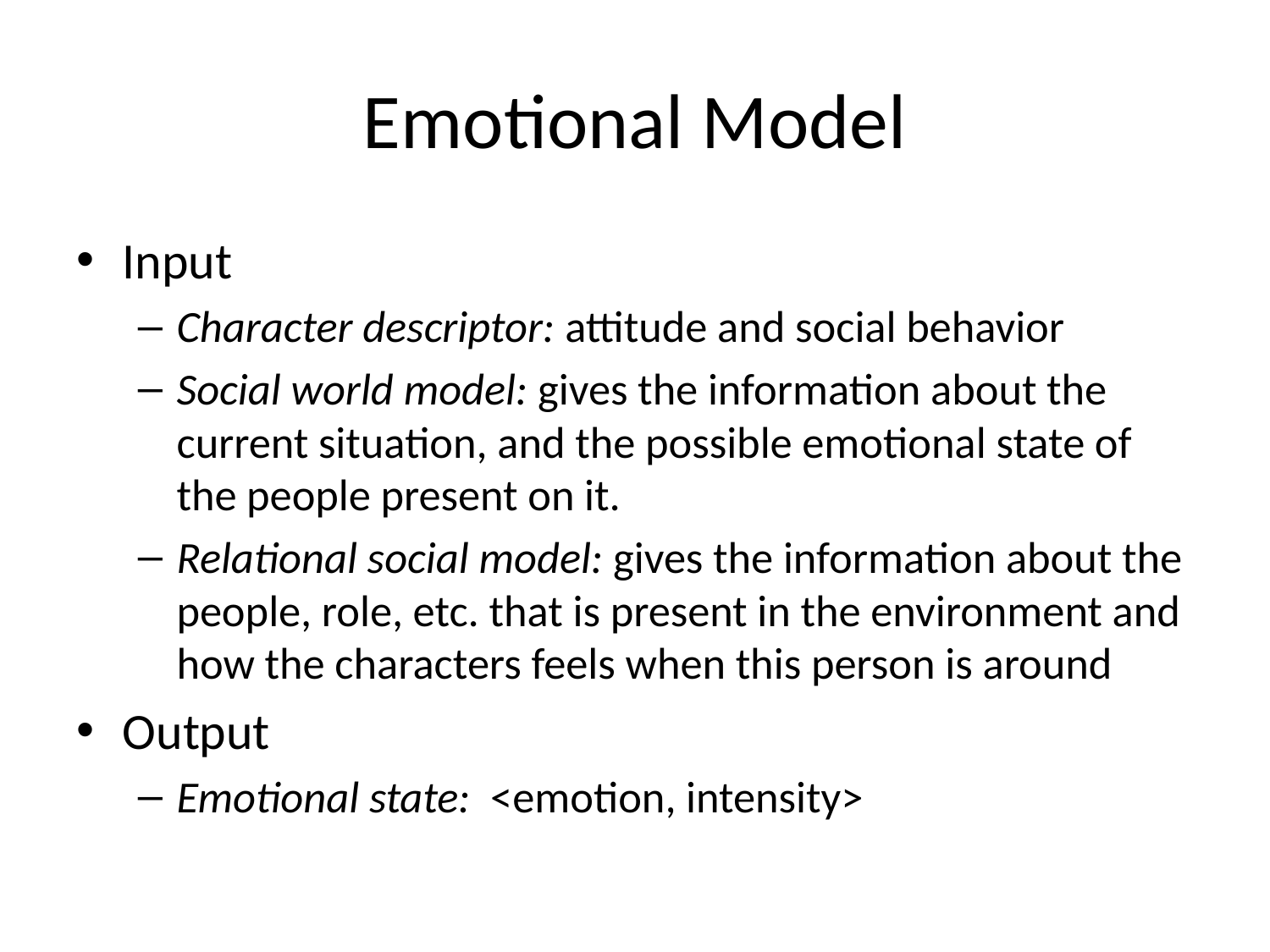

# Emotional Model
Input
Character descriptor: attitude and social behavior
Social world model: gives the information about the current situation, and the possible emotional state of the people present on it.
Relational social model: gives the information about the people, role, etc. that is present in the environment and how the characters feels when this person is around
Output
Emotional state:  <emotion, intensity>